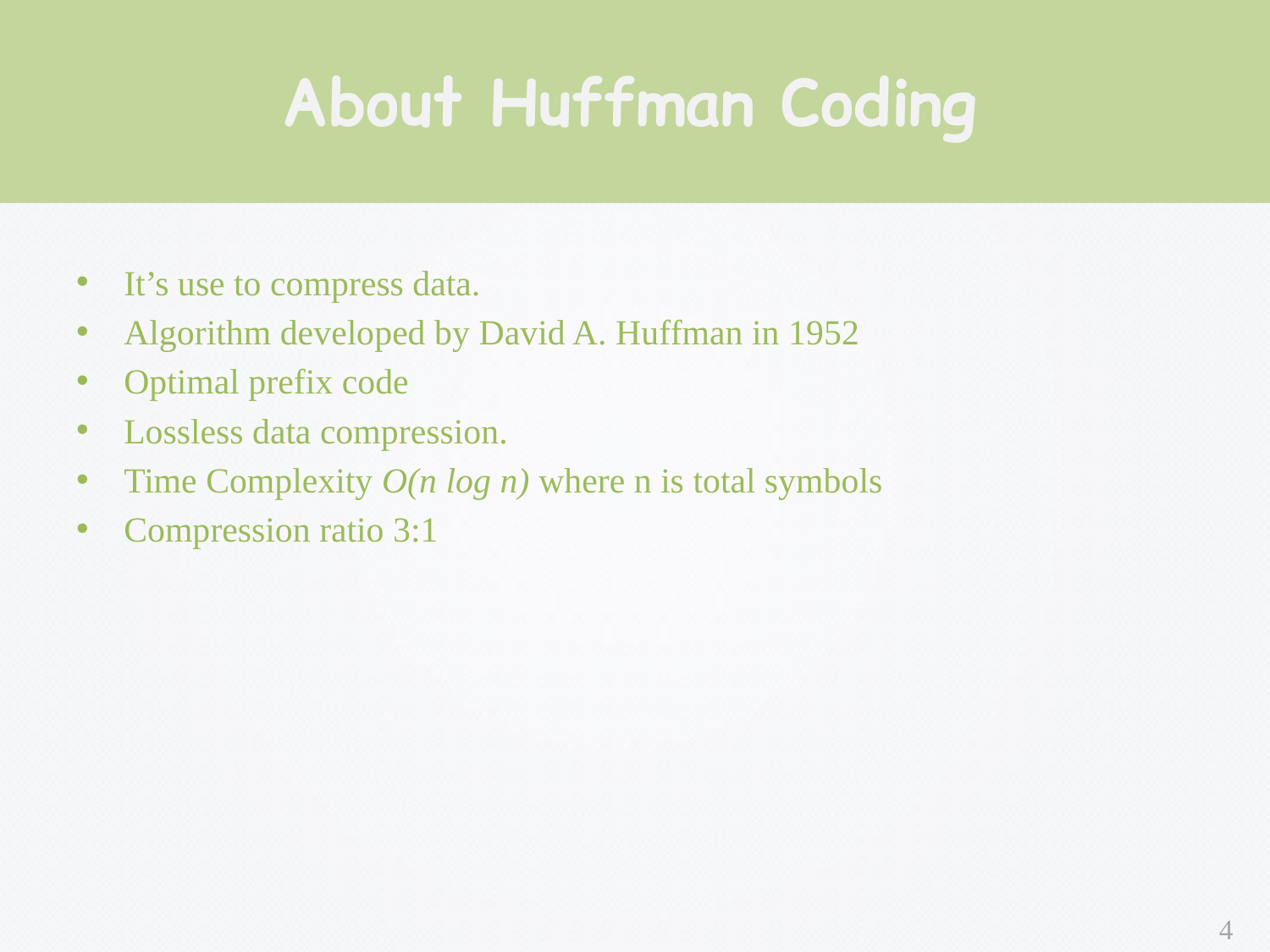

About Huffman Coding
It’s use to compress data.
Algorithm developed by David A. Huffman in 1952
Optimal prefix code
Lossless data compression.
Time Complexity O(n log n) where n is total symbols
Compression ratio 3:1